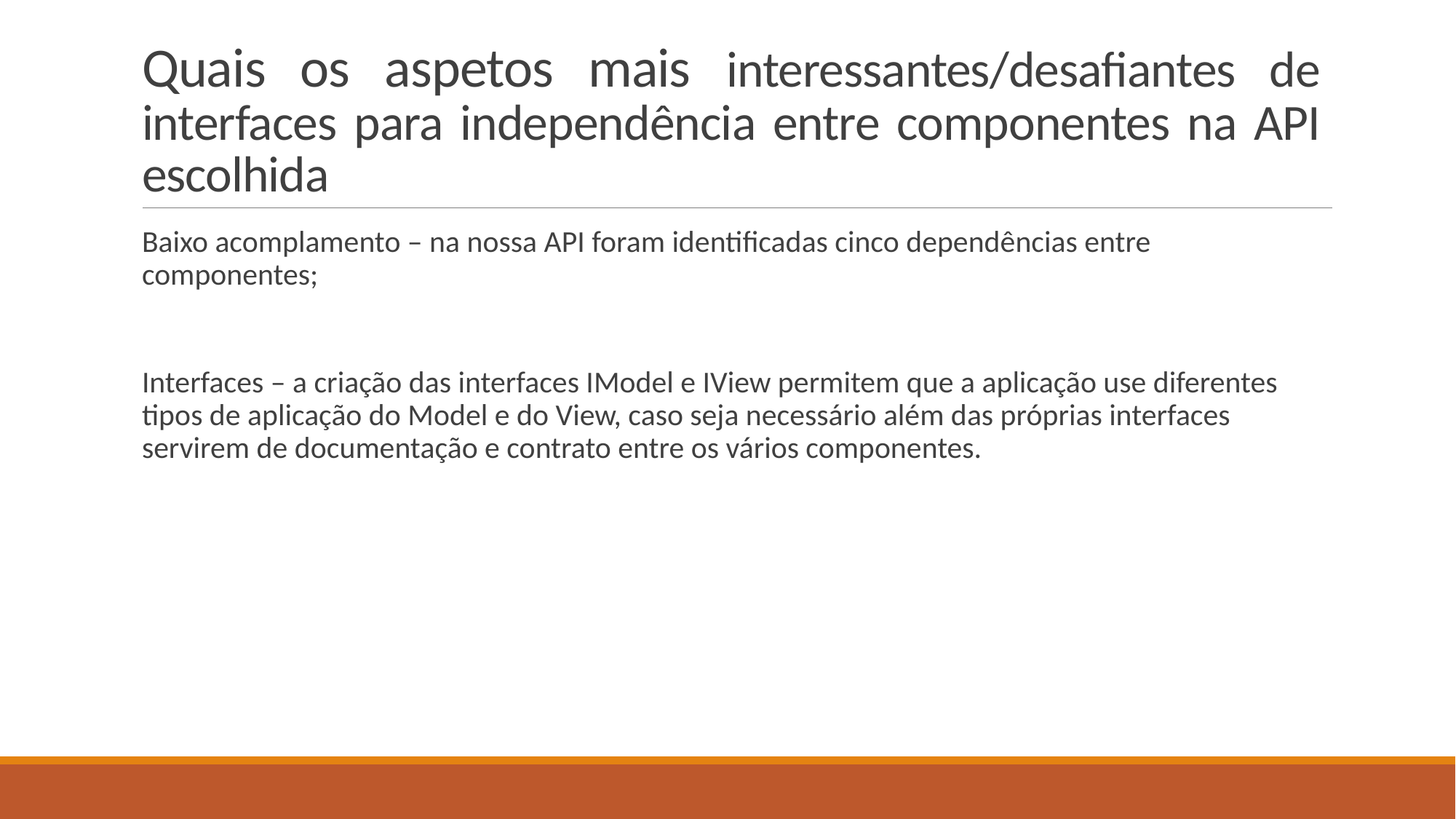

# Quais os aspetos mais interessantes/desafiantes de interfaces para independência entre componentes na API escolhida
Baixo acomplamento – na nossa API foram identificadas cinco dependências entre componentes;

Interfaces – a criação das interfaces IModel e IView permitem que a aplicação use diferentes tipos de aplicação do Model e do View, caso seja necessário além das próprias interfaces servirem de documentação e contrato entre os vários componentes.